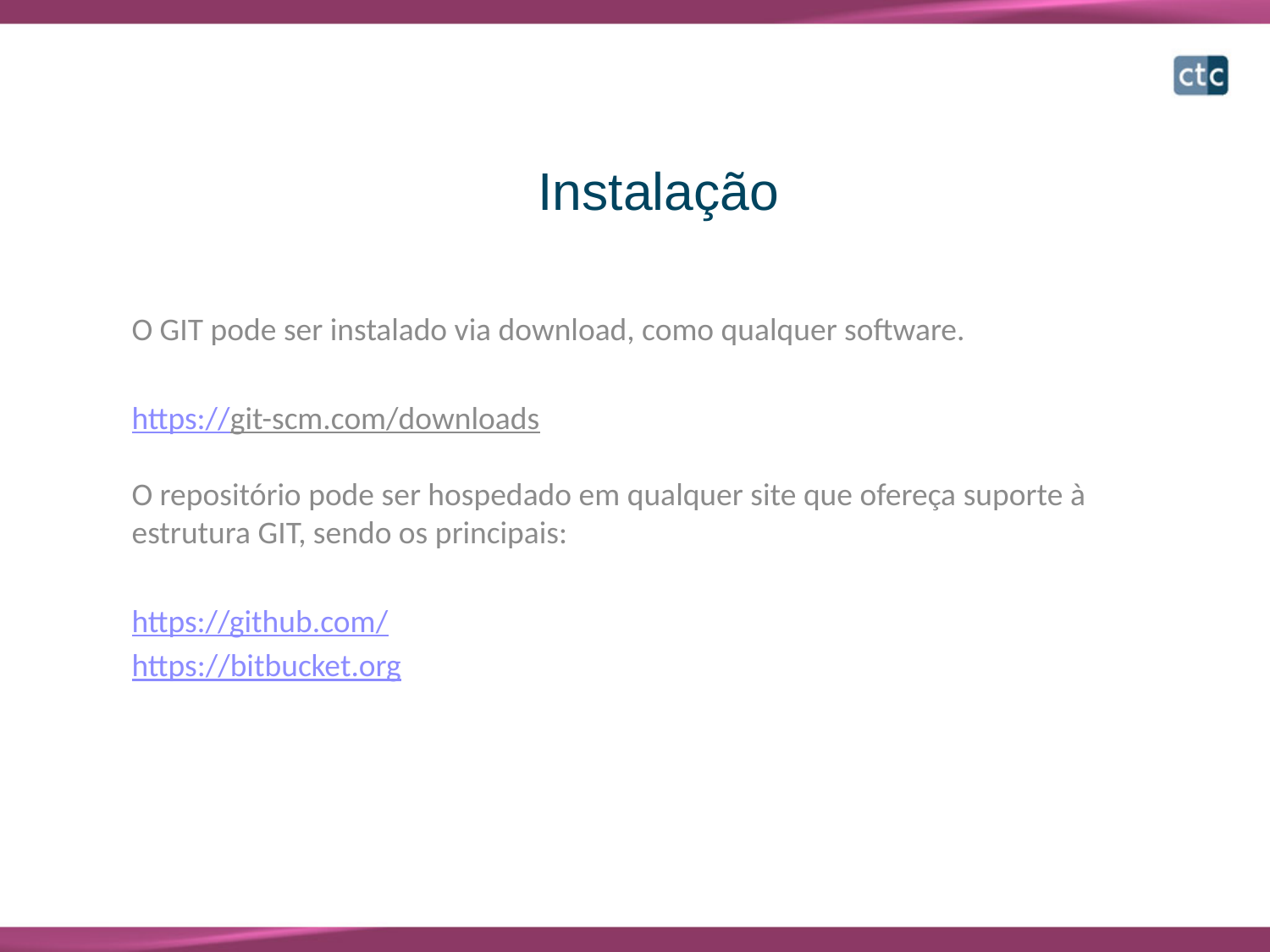

# Instalação
O GIT pode ser instalado via download, como qualquer software.

https://git-scm.com/downloads
O repositório pode ser hospedado em qualquer site que ofereça suporte à estrutura GIT, sendo os principais:

https://github.com/
https://bitbucket.org